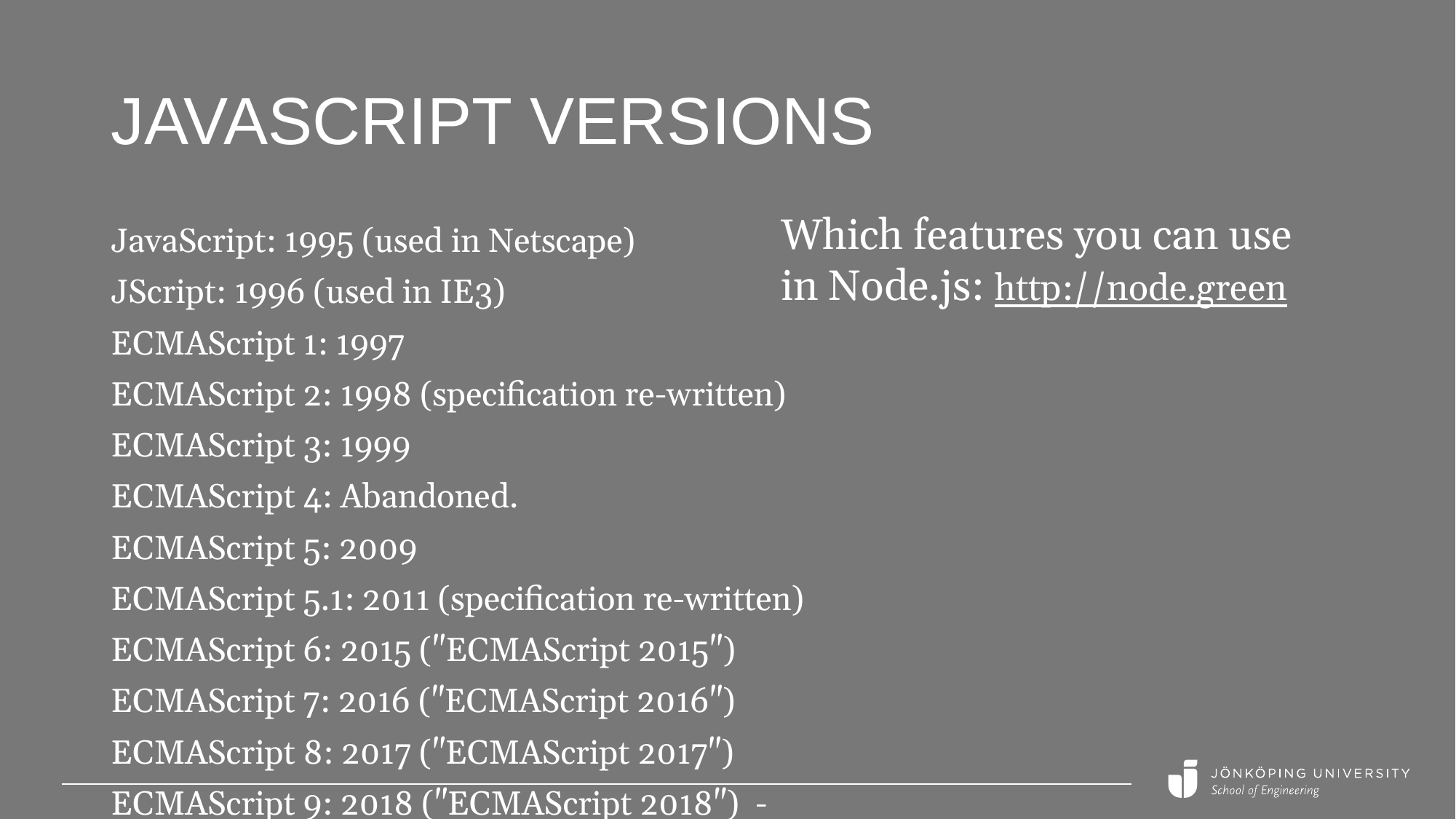

# JavaScript versions
Which features you can use
in Node.js: http://node.green
JavaScript: 1995 (used in Netscape)
JScript: 1996 (used in IE3)
ECMAScript 1: 1997
ECMAScript 2: 1998 (specification re-written)
ECMAScript 3: 1999
ECMAScript 4: Abandoned.
ECMAScript 5: 2009
ECMAScript 5.1: 2011 (specification re-written)
ECMAScript 6: 2015 ("ECMAScript 2015")
ECMAScript 7: 2016 ("ECMAScript 2016")
ECMAScript 8: 2017 ("ECMAScript 2017")
ECMAScript 9: 2018 ("ECMAScript 2018")  - https://www.ecma-international.org/publications/standards/Ecma-262.htm